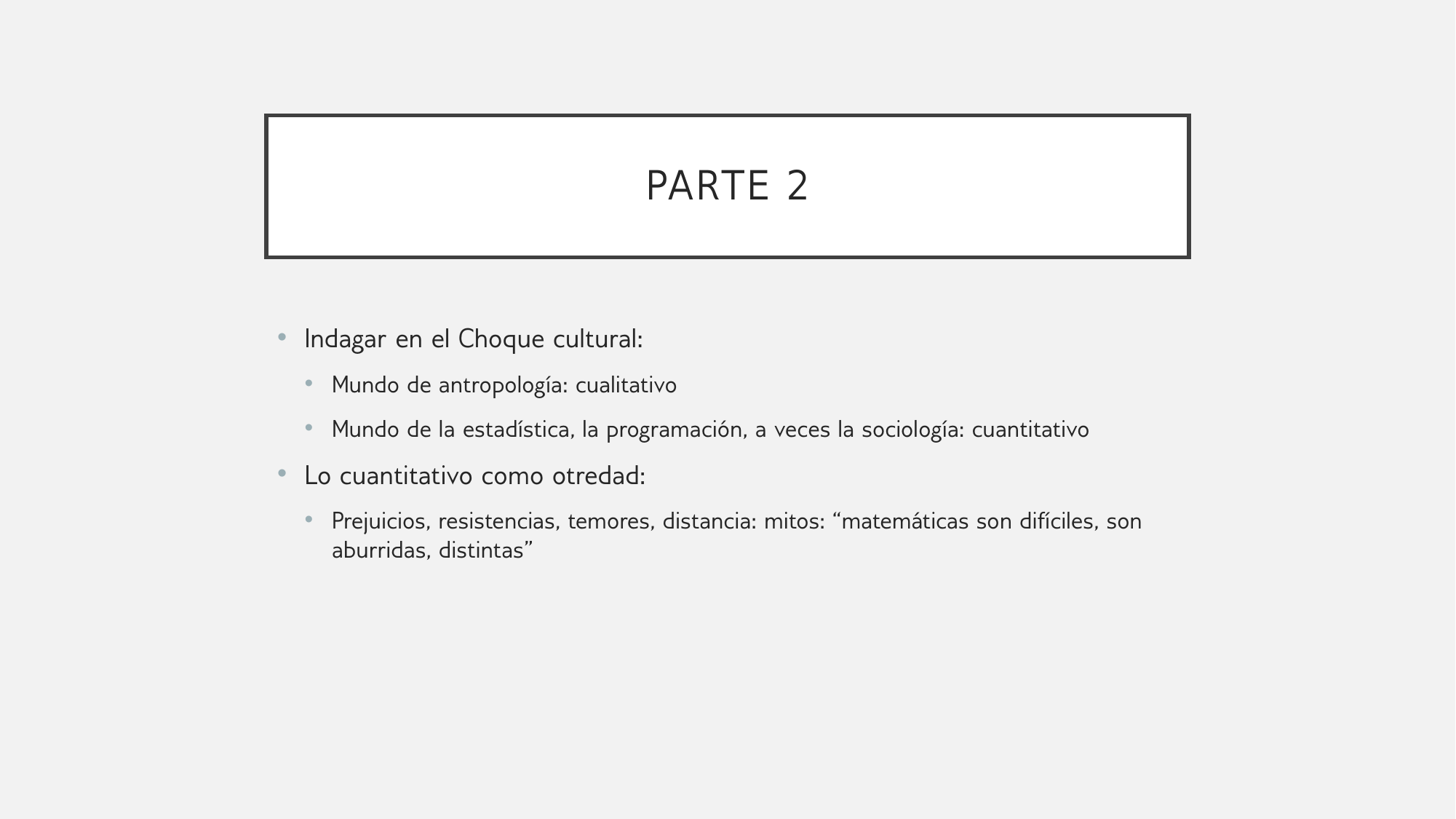

# Parte 2
Indagar en el Choque cultural:
Mundo de antropología: cualitativo
Mundo de la estadística, la programación, a veces la sociología: cuantitativo
Lo cuantitativo como otredad:
Prejuicios, resistencias, temores, distancia: mitos: “matemáticas son difíciles, son aburridas, distintas”